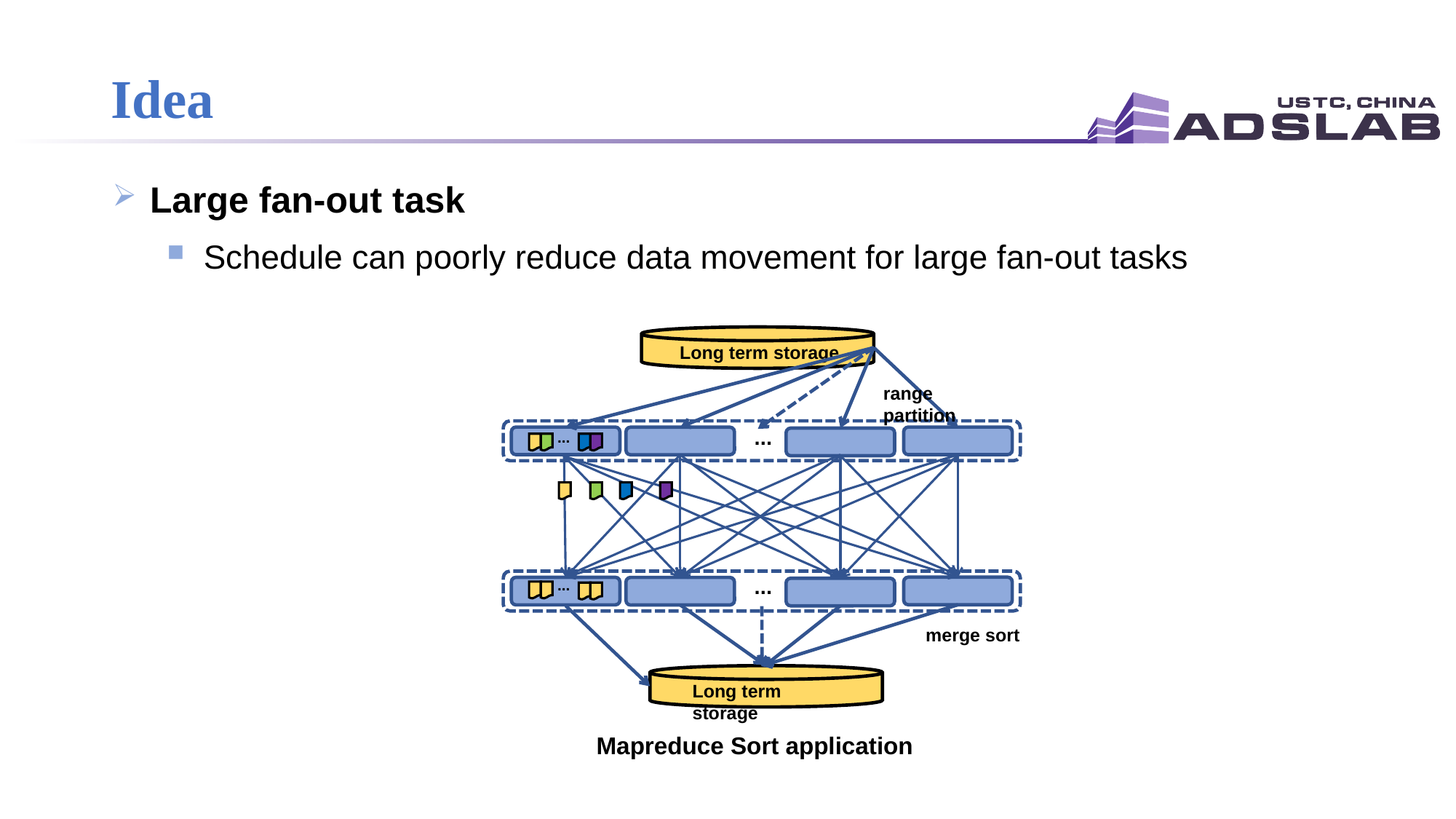

# Idea
 Large fan-out task
 Schedule can poorly reduce data movement for large fan-out tasks

Long term storage
...

...

...
...

Long term storage
range partition
merge sort
 Mapreduce Sort application